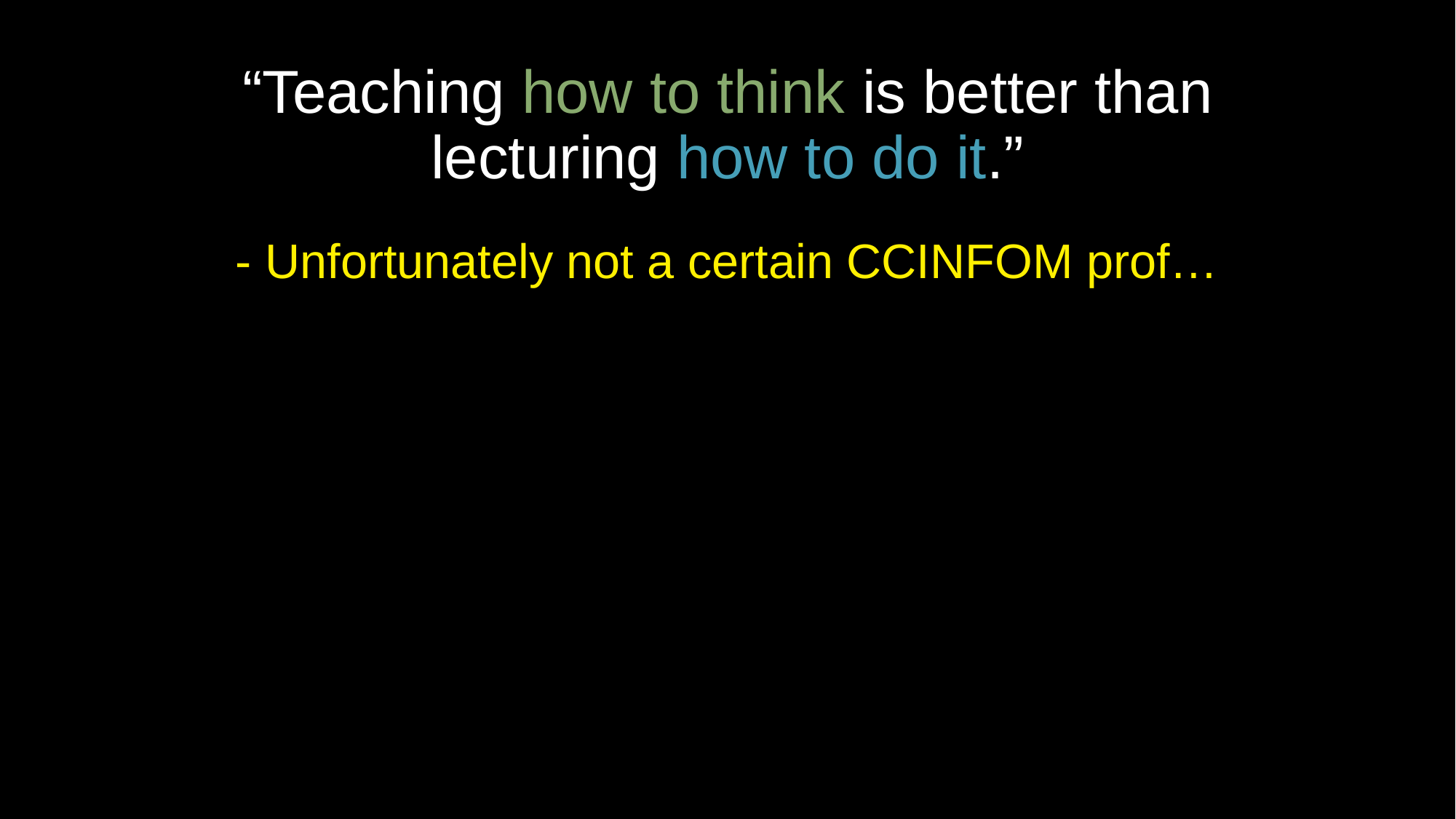

# “Teaching how to think is better than lecturing how to do it.”
- Unfortunately not a certain CCINFOM prof…